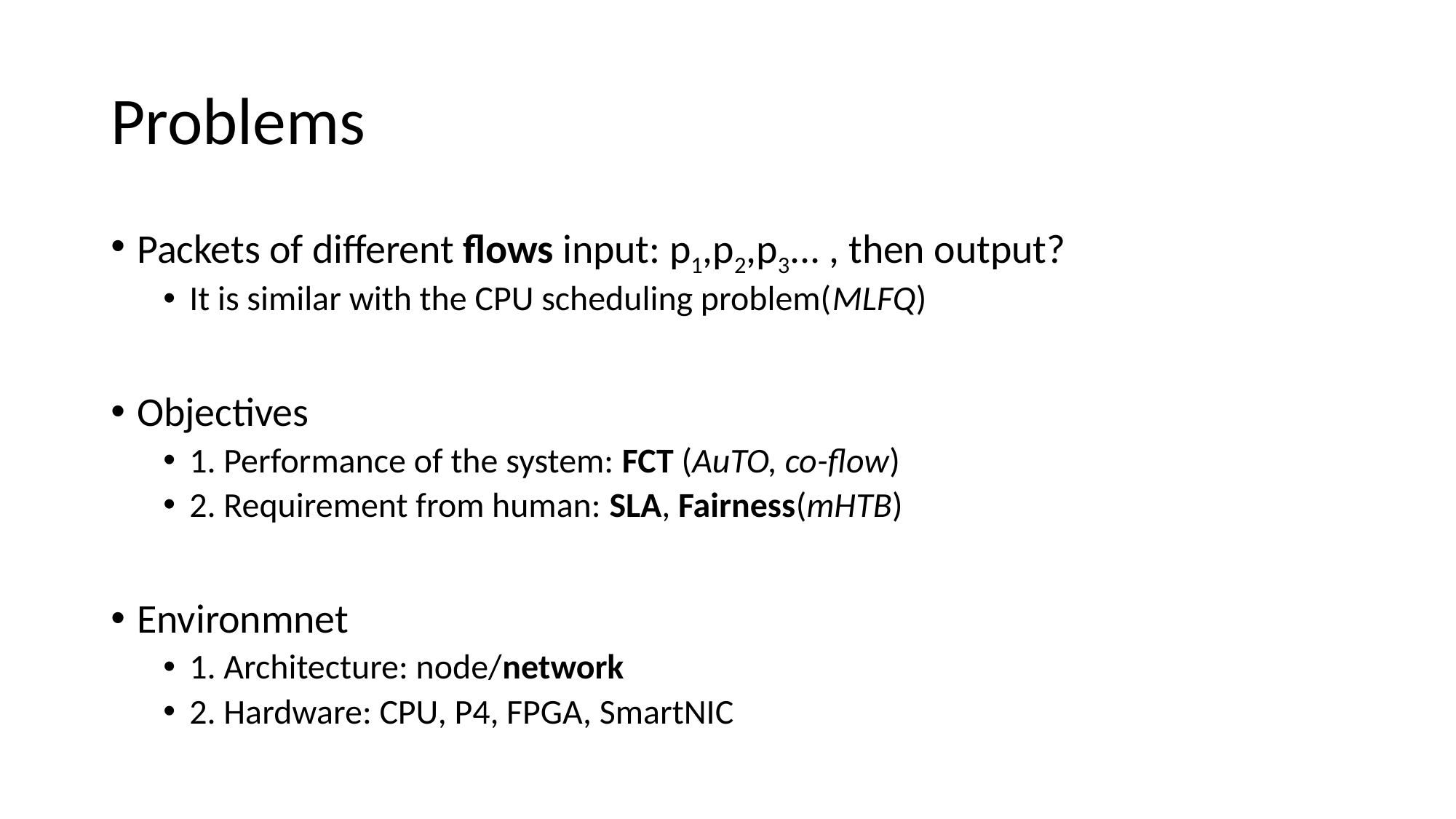

# Problems
Packets of different flows input: p1,p2,p3... , then output?
It is similar with the CPU scheduling problem(MLFQ)

Objectives
1. Performance of the system: FCT (AuTO, co-flow)
2. Requirement from human: SLA, Fairness(mHTB)

Environmnet
1. Architecture: node/network
2. Hardware: CPU, P4, FPGA, SmartNIC